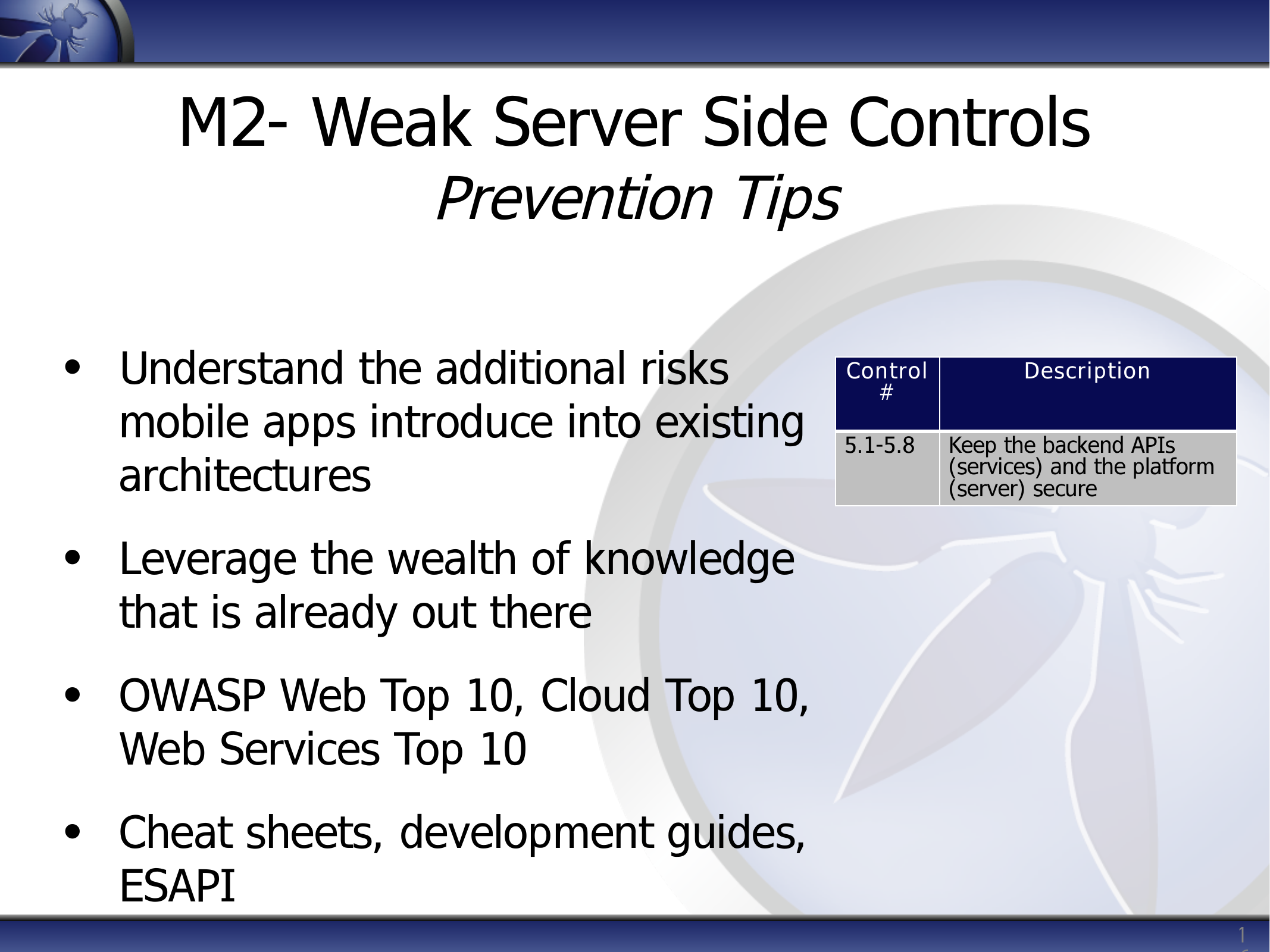

# M2- Weak Server Side Controls Prevention Tips

Understand the additional risks mobile apps introduce into existing architectures
Leverage the wealth of knowledge that is already out there
OWASP Web Top 10, Cloud Top 10, Web Services Top 10
Cheat sheets, development guides, ESAPI

| Control# | Description |
| --- | --- |
| 5.1-5.8 | Keep the backend APIs (services) and the platform (server) secure |
16